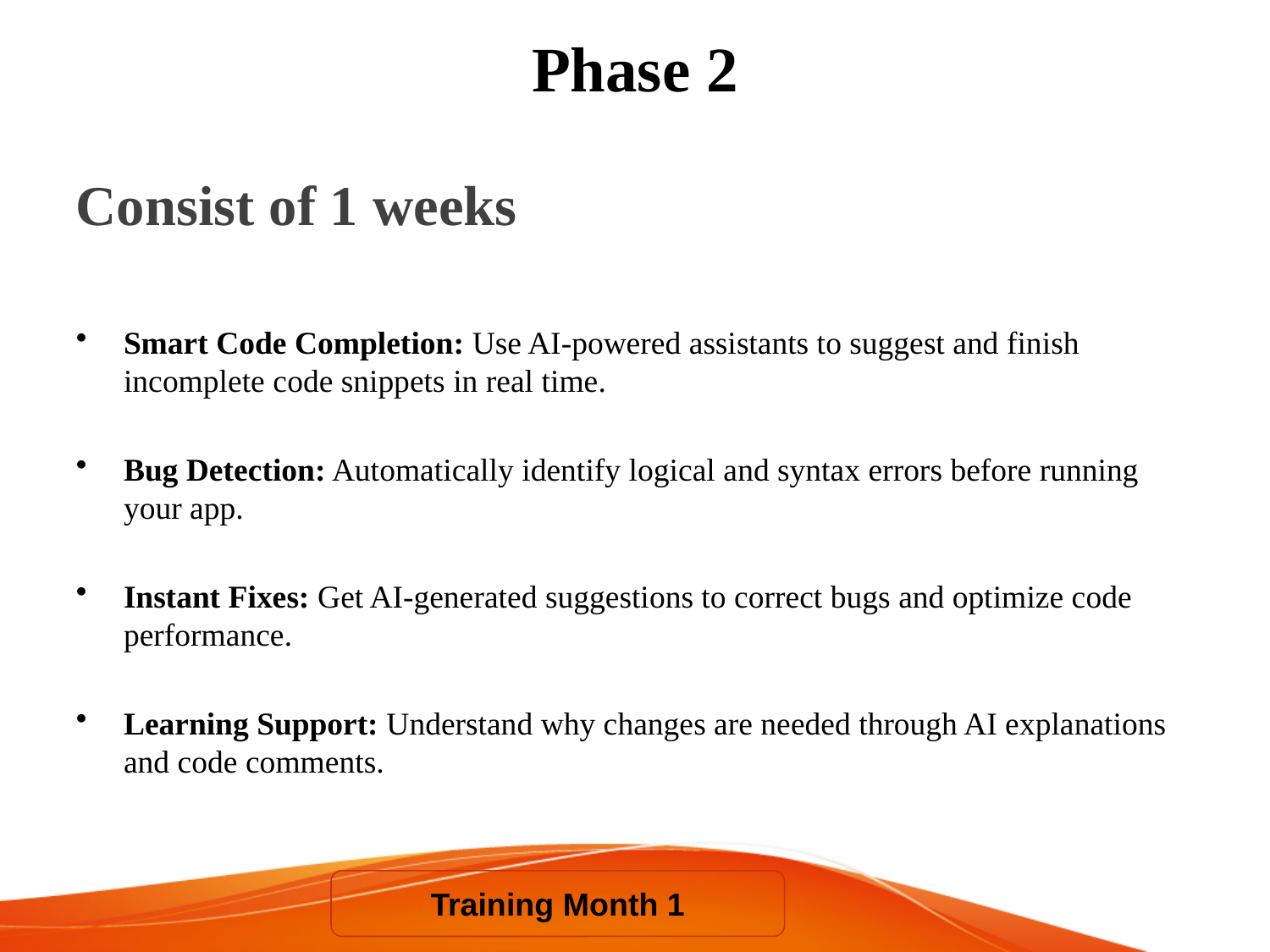

# Phase 2
Consist of 1 weeks

Smart Code Completion: Use AI-powered assistants to suggest and finish incomplete code snippets in real time.

Bug Detection: Automatically identify logical and syntax errors before running your app.

Instant Fixes: Get AI-generated suggestions to correct bugs and optimize code performance.

Learning Support: Understand why changes are needed through AI explanations and code comments.

Training Month 1